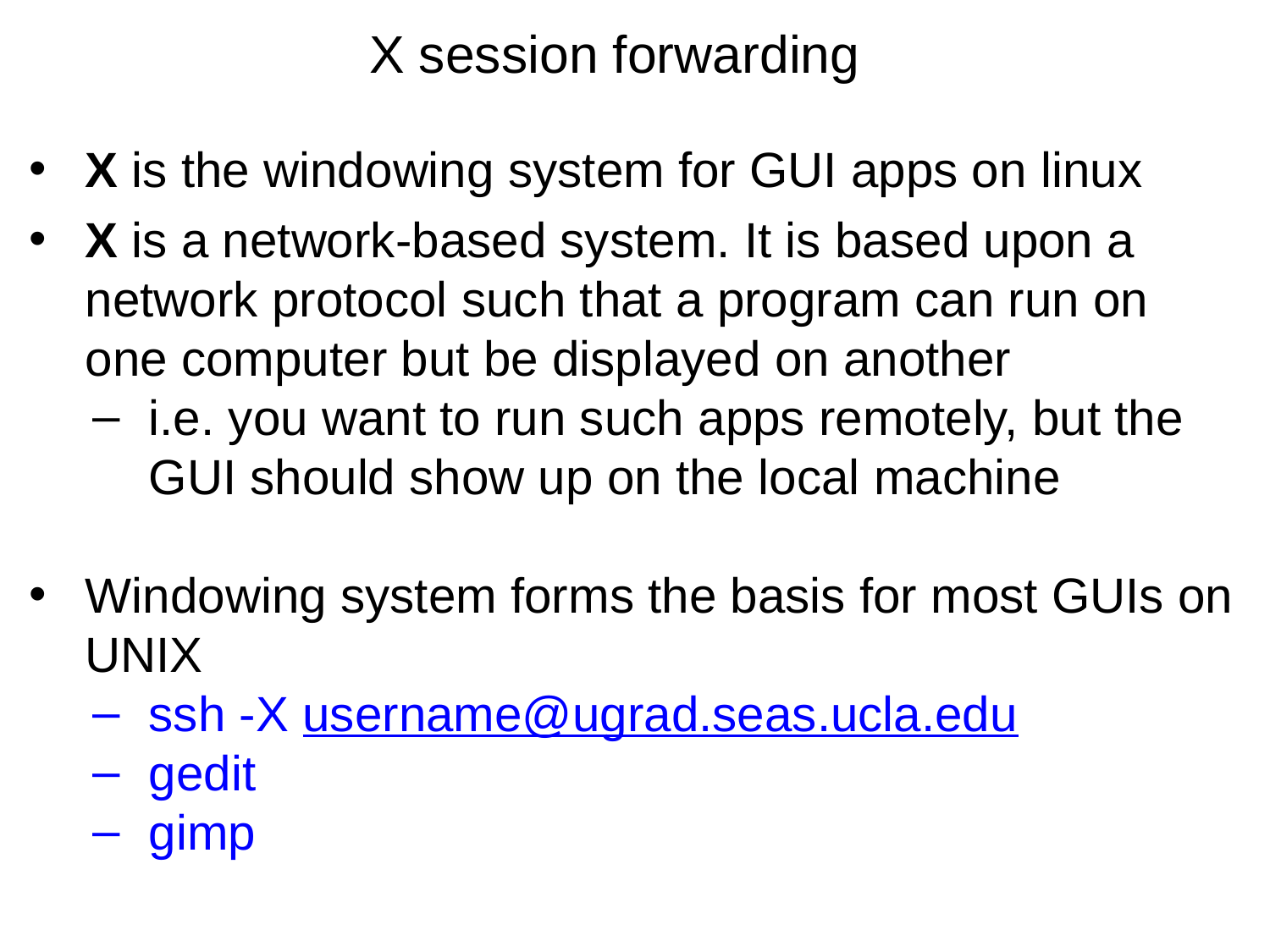

# X session forwarding
X is the windowing system for GUI apps on linux
X is a network-based system. It is based upon a network protocol such that a program can run on one computer but be displayed on another
i.e. you want to run such apps remotely, but the GUI should show up on the local machine
Windowing system forms the basis for most GUIs on UNIX
ssh -X username@ugrad.seas.ucla.edu
gedit
gimp